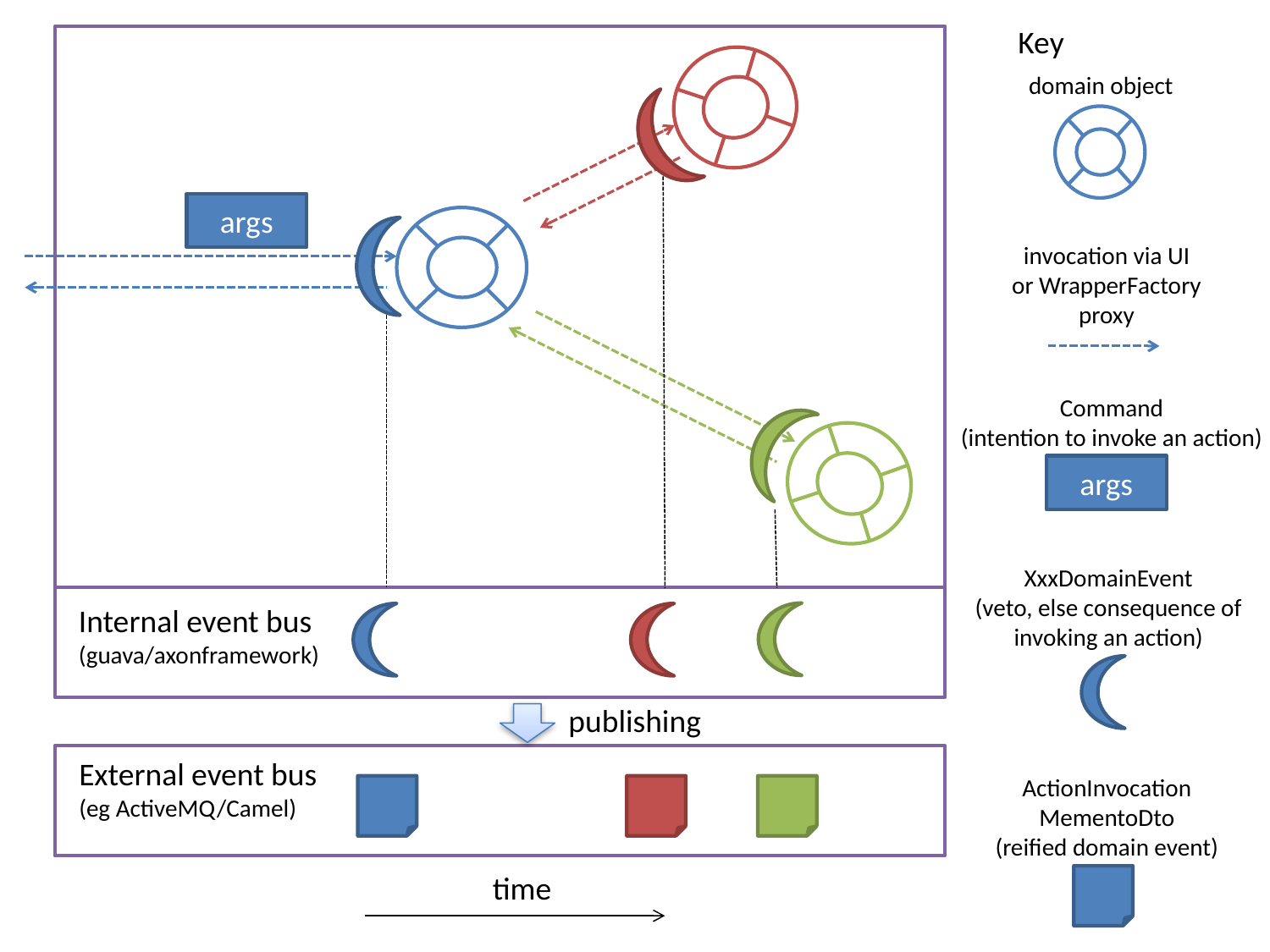

Key

domain object

args

invocation via UI
or WrapperFactory
proxy
Command
(intention to invoke an action)

args
XxxDomainEvent
(veto, else consequence of
invoking an action)

Internal event bus
(guava/axonframework)

publishing

External event bus
(eg ActiveMQ/Camel)
ActionInvocation
MementoDto
(reified domain event)

time